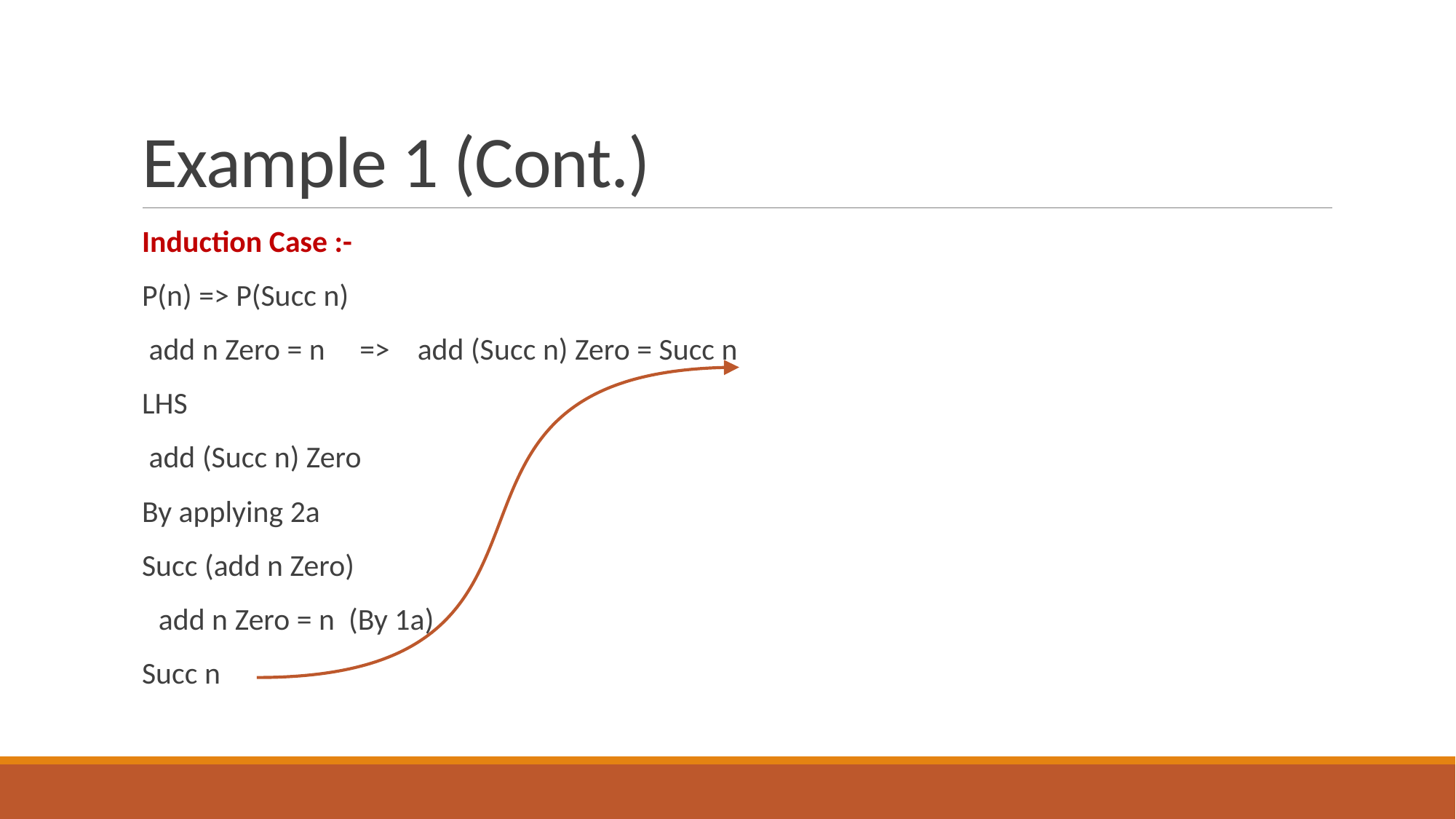

# Example 1 (Cont.)
Induction Case :-
P(n) => P(Succ n)
 add n Zero = n     =>    add (Succ n) Zero = Succ n
LHS
 add (Succ n) Zero
By applying 2a
Succ (add n Zero)
    add n Zero = n  (By 1a)
Succ n